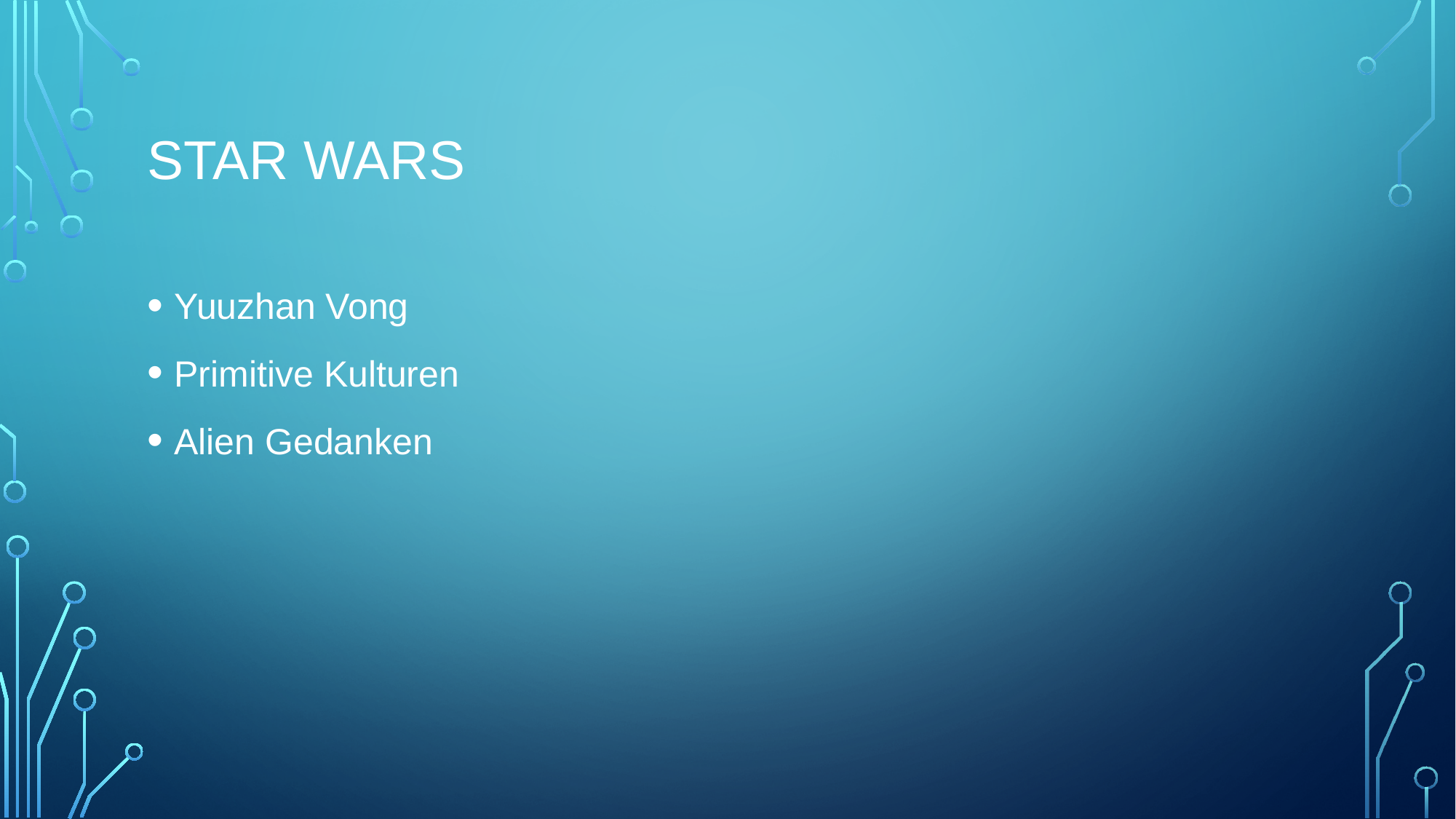

# Star Wars
Yuuzhan Vong
Primitive Kulturen
Alien Gedanken